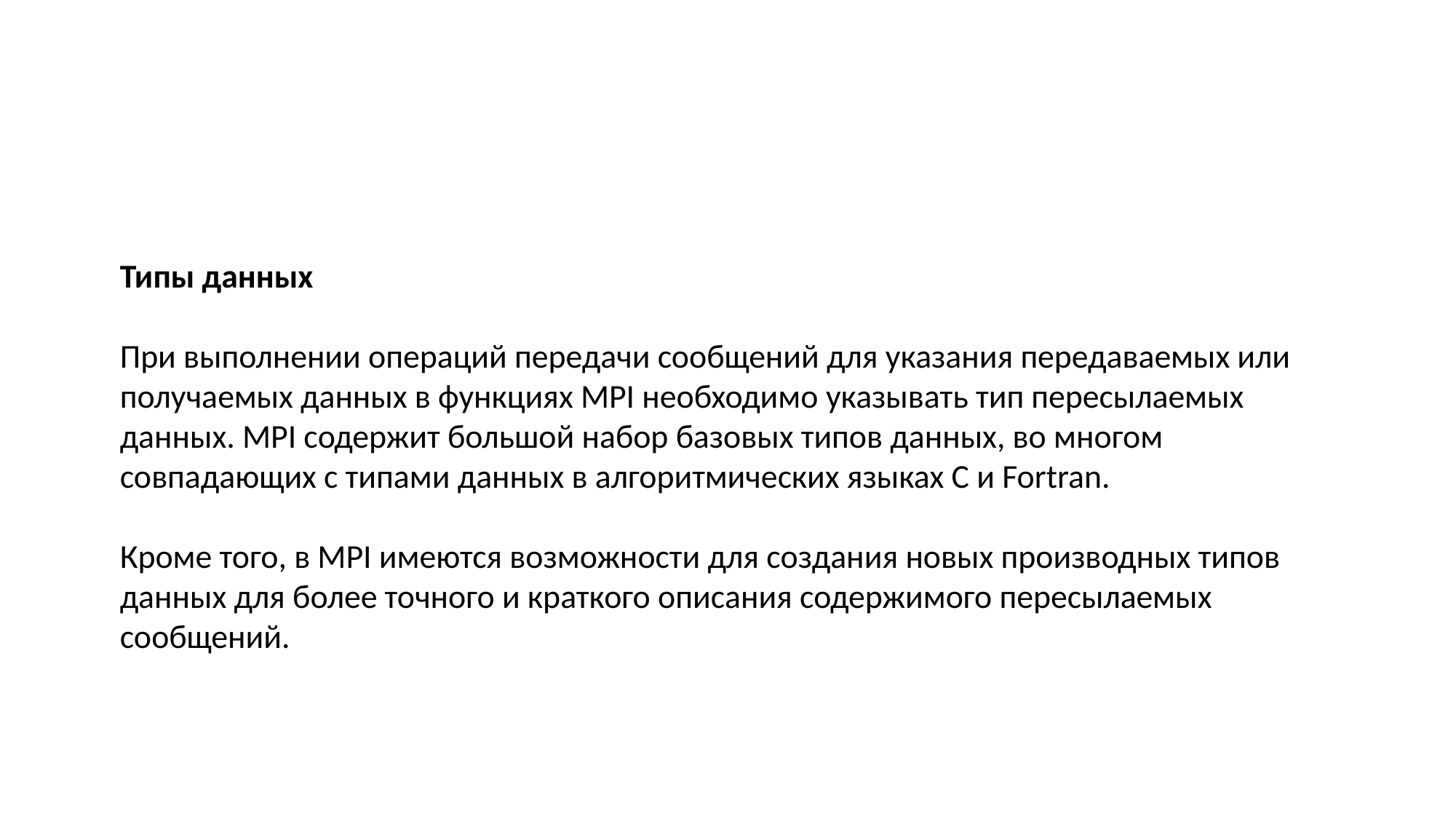

Типы данных

При выполнении операций передачи сообщений для указания передаваемых или получаемых данных в функциях MPI необходимо указывать тип пересылаемых данных. MPI содержит большой набор базовых типов данных, во многом совпадающих с типами данных в алгоритмических языках C и Fortran.

Кроме того, в MPI имеются возможности для создания новых производных типов данных для более точного и краткого описания содержимого пересылаемых сообщений.